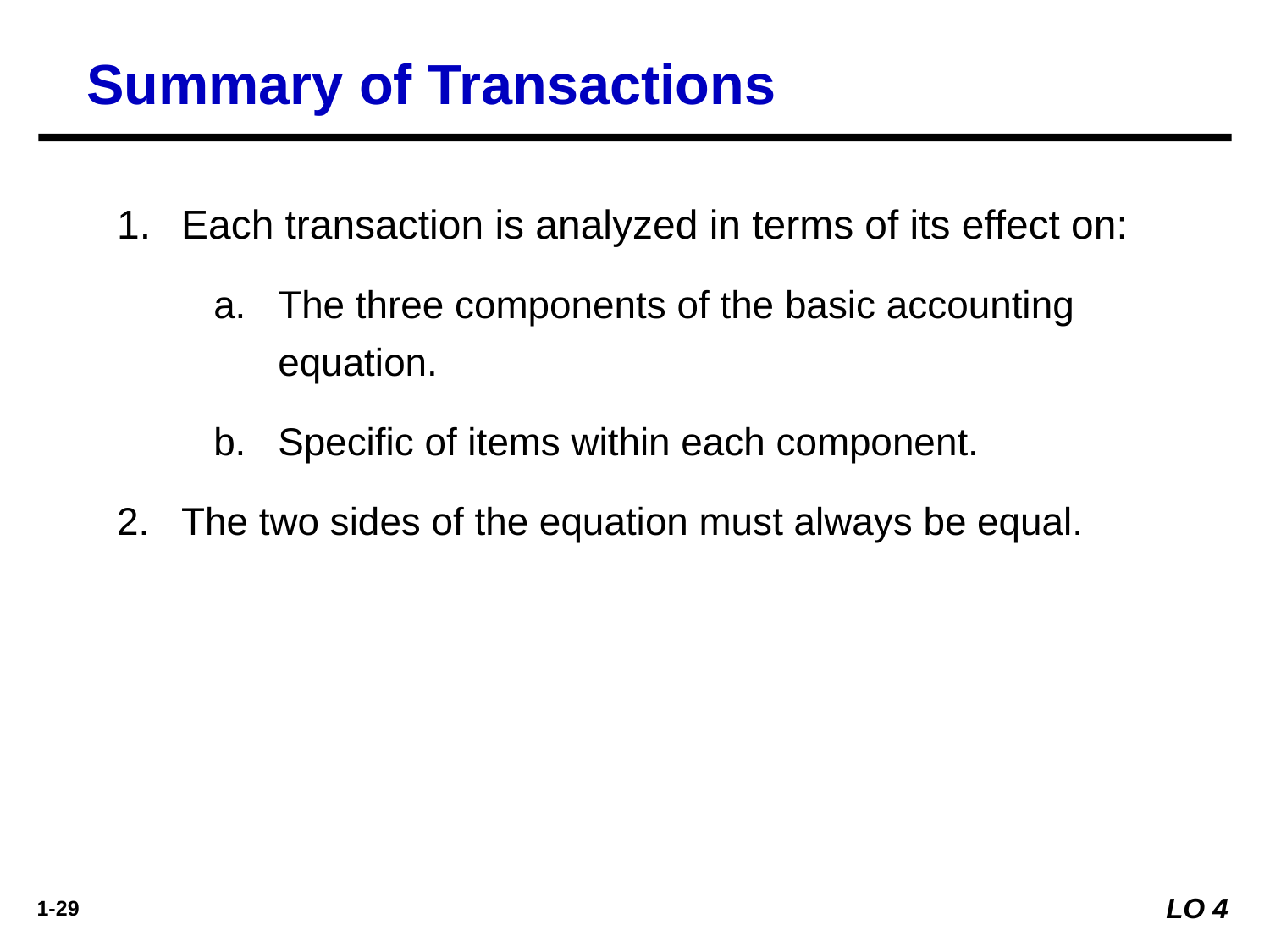

Summary of Transactions

Each transaction is analyzed in terms of its effect on:
The three components of the basic accounting equation.
Specific of items within each component.
The two sides of the equation must always be equal.
LO 4